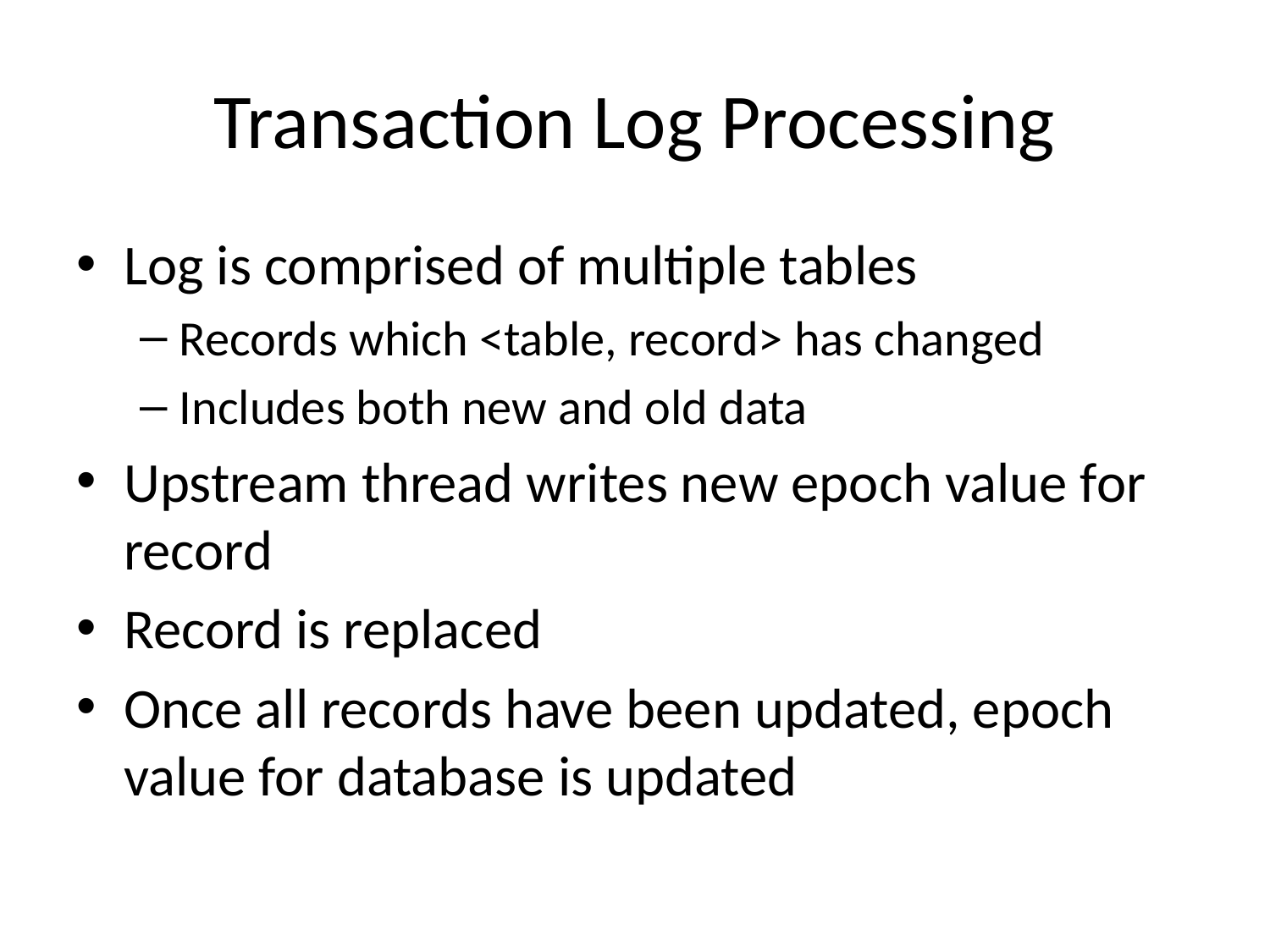

# Transaction Log Processing
Log is comprised of multiple tables
Records which <table, record> has changed
Includes both new and old data
Upstream thread writes new epoch value for record
Record is replaced
Once all records have been updated, epoch value for database is updated